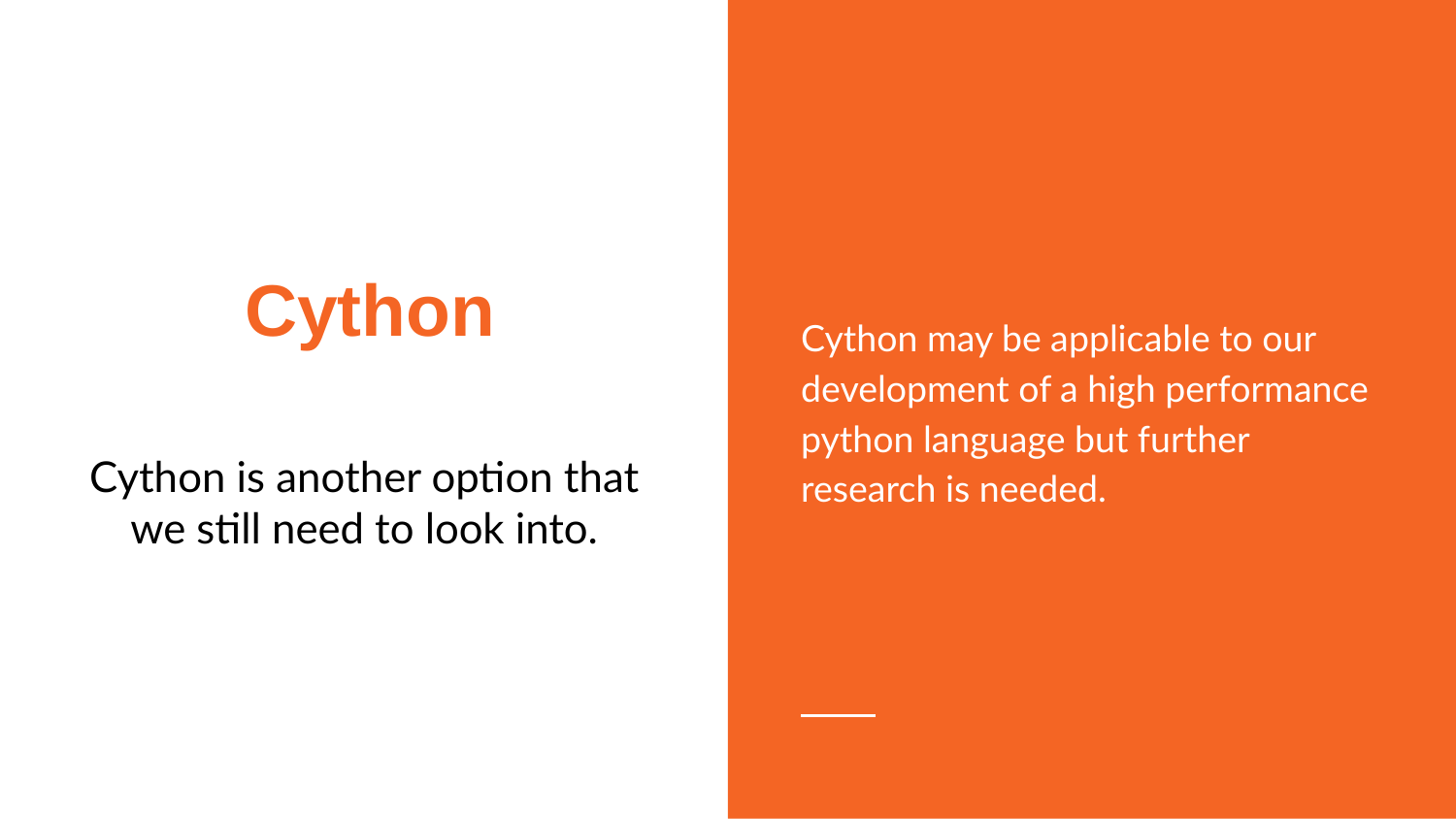

Cython may be applicable to our development of a high performance python language but further research is needed.
# Cython
Cython is another option that we still need to look into.